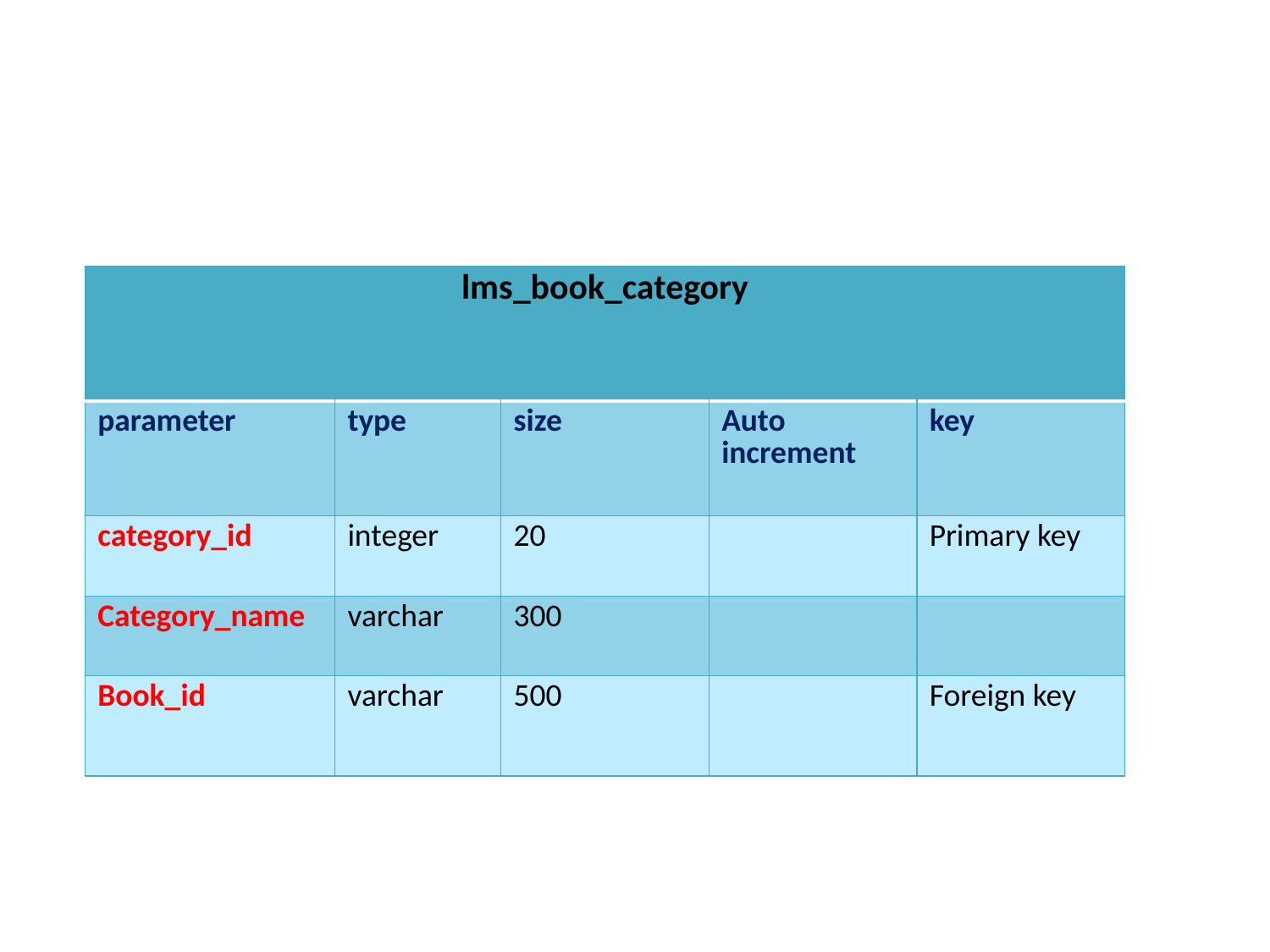

| lms\_book\_category |  |  |  |  |
| --- | --- | --- | --- | --- |
| parameter | type | size | Auto increment | key |
| category\_id | integer | 20 |  | Primary key |
| Category\_name | varchar | 300 |  |  |
| Book\_id | varchar | 500 |  | Foreign key |